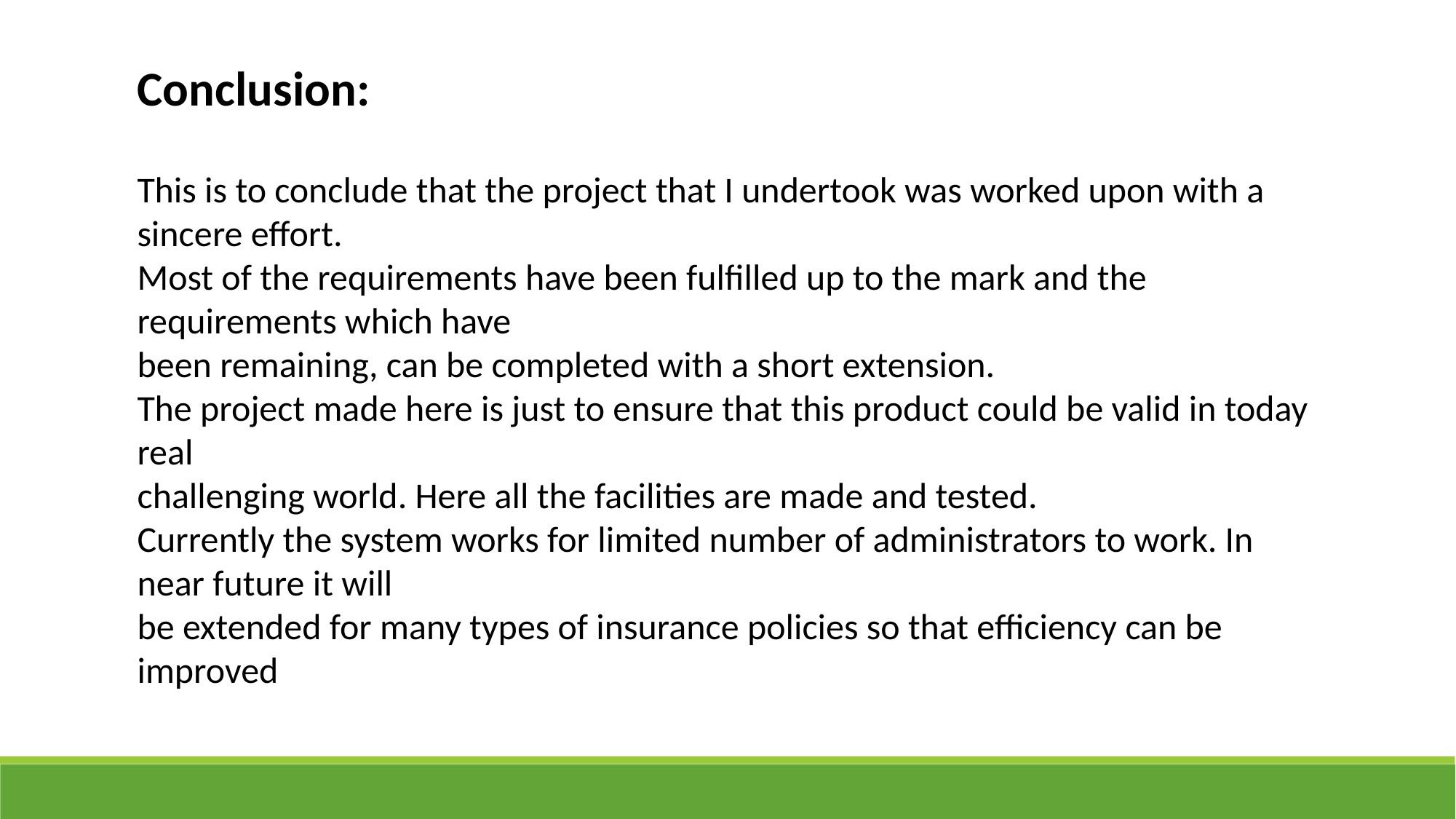

Conclusion:

This is to conclude that the project that I undertook was worked upon with a sincere effort.
Most of the requirements have been fulfilled up to the mark and the requirements which have
been remaining, can be completed with a short extension.
The project made here is just to ensure that this product could be valid in today real
challenging world. Here all the facilities are made and tested.
Currently the system works for limited number of administrators to work. In near future it will
be extended for many types of insurance policies so that efficiency can be improved